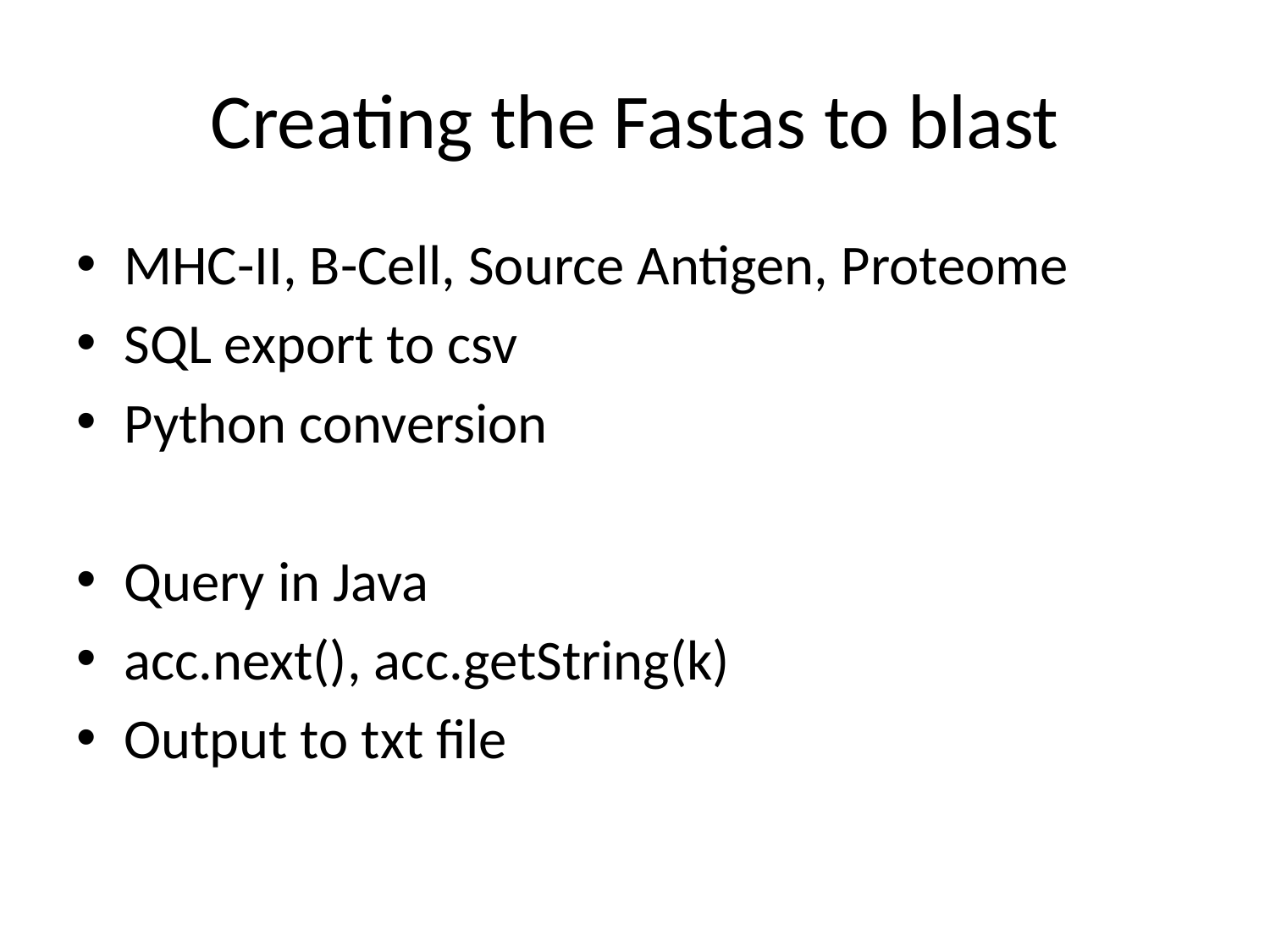

# Creating the Fastas to blast
MHC-II, B-Cell, Source Antigen, Proteome
SQL export to csv
Python conversion

Query in Java
acc.next(), acc.getString(k)
Output to txt file